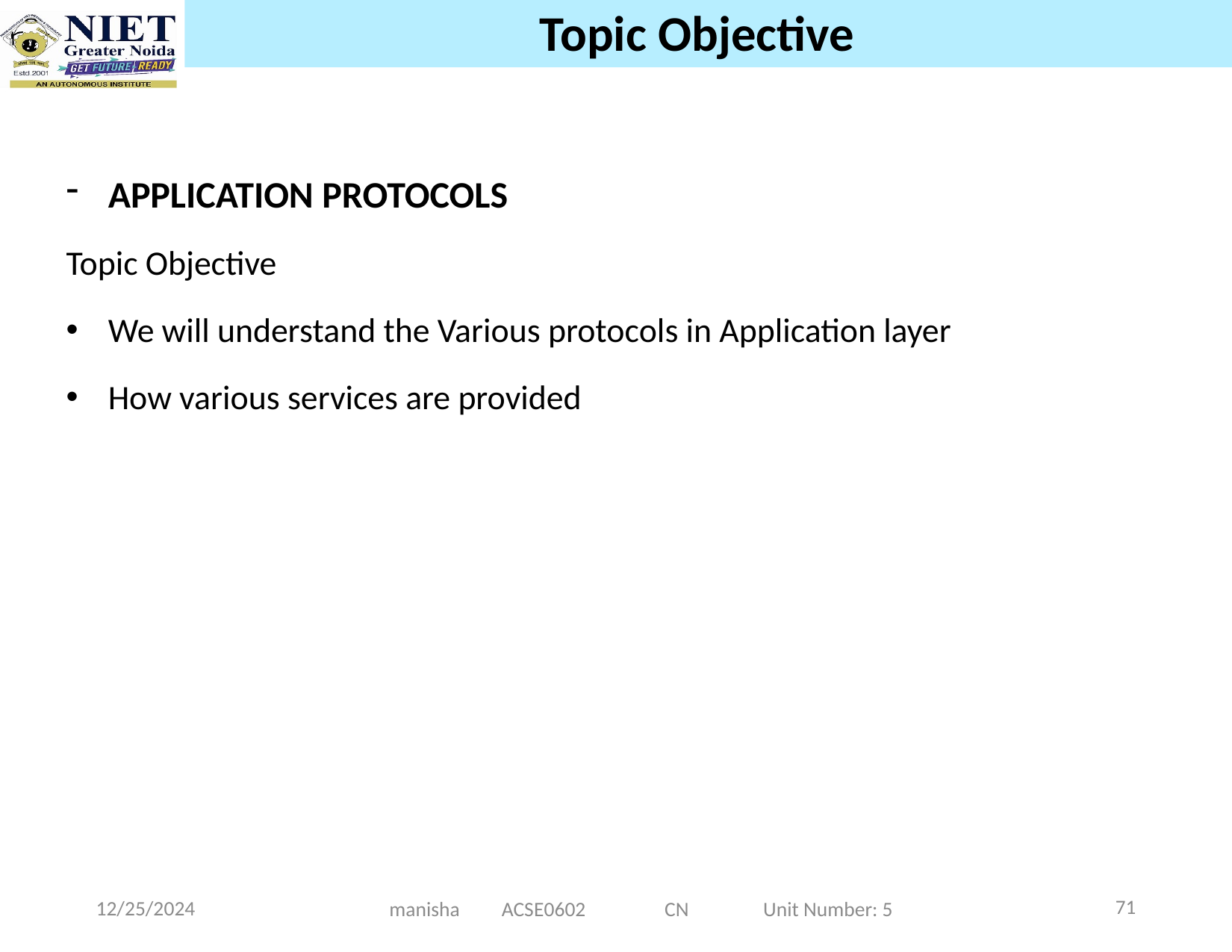

# Topic Objective

APPLICATION PROTOCOLS
Topic Objective
We will understand the Various protocols in Application layer
How various services are provided

71
12/25/2024
manisha         ACSE0602                 CN                Unit Number: 5